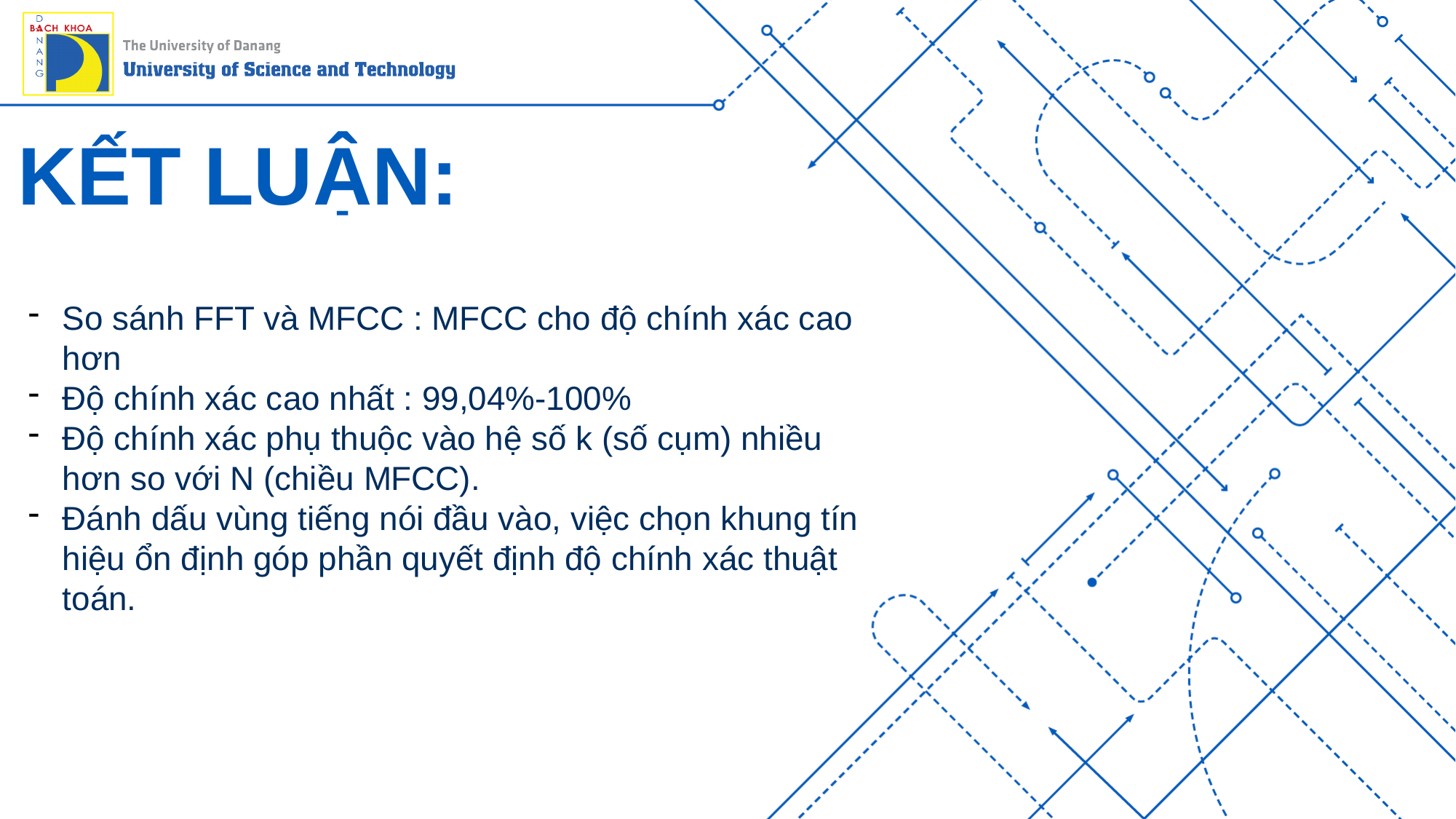

# KẾT LUẬN:

So sánh FFT và MFCC : MFCC cho độ chính xác cao hơn
Độ chính xác cao nhất : 99,04%-100%
Độ chính xác phụ thuộc vào hệ số k (số cụm) nhiều hơn so với N (chiều MFCC).
Đánh dấu vùng tiếng nói đầu vào, việc chọn khung tín hiệu ổn định góp phần quyết định độ chính xác thuật toán.